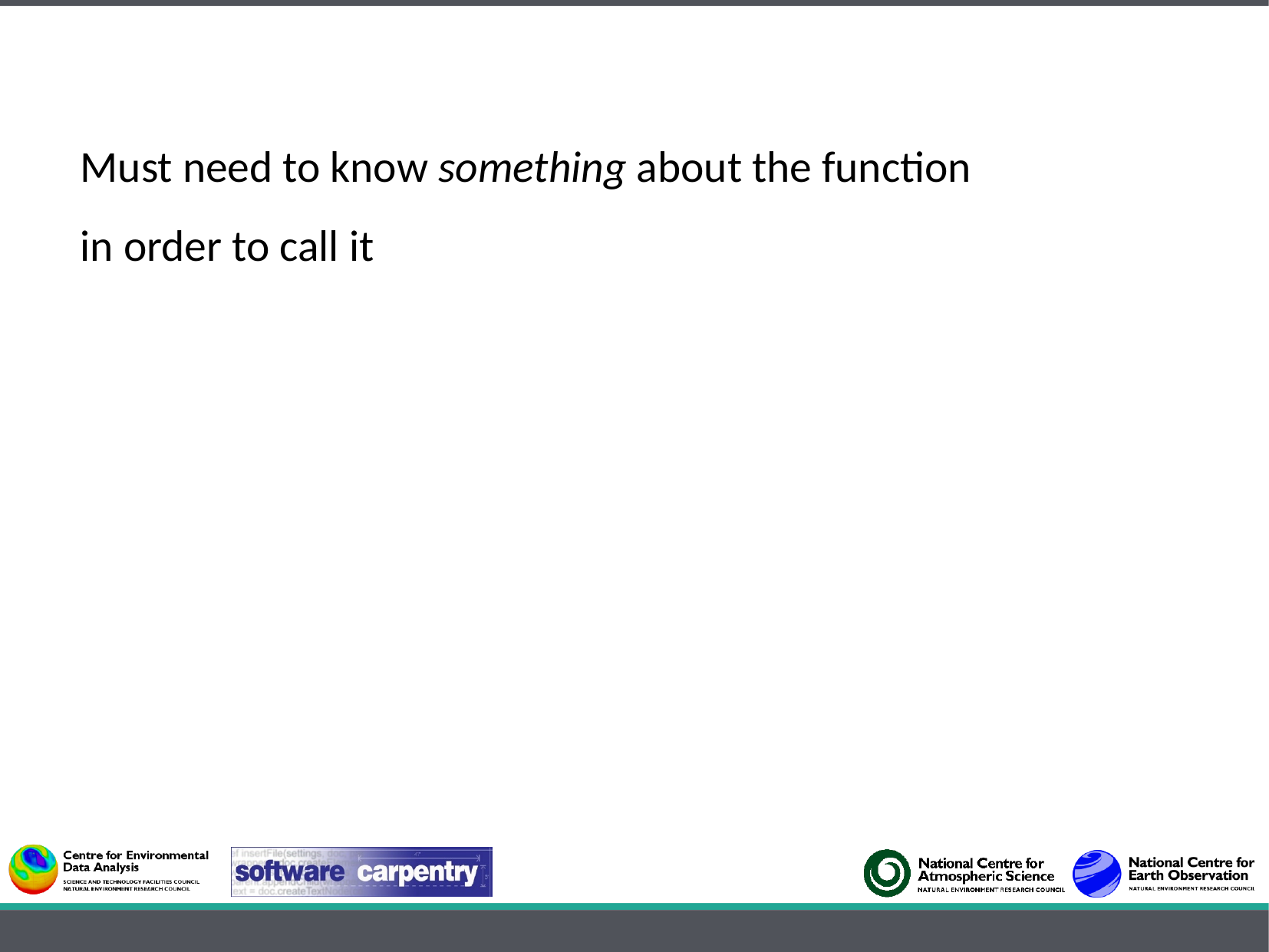

Must need to know something about the function
in order to call it